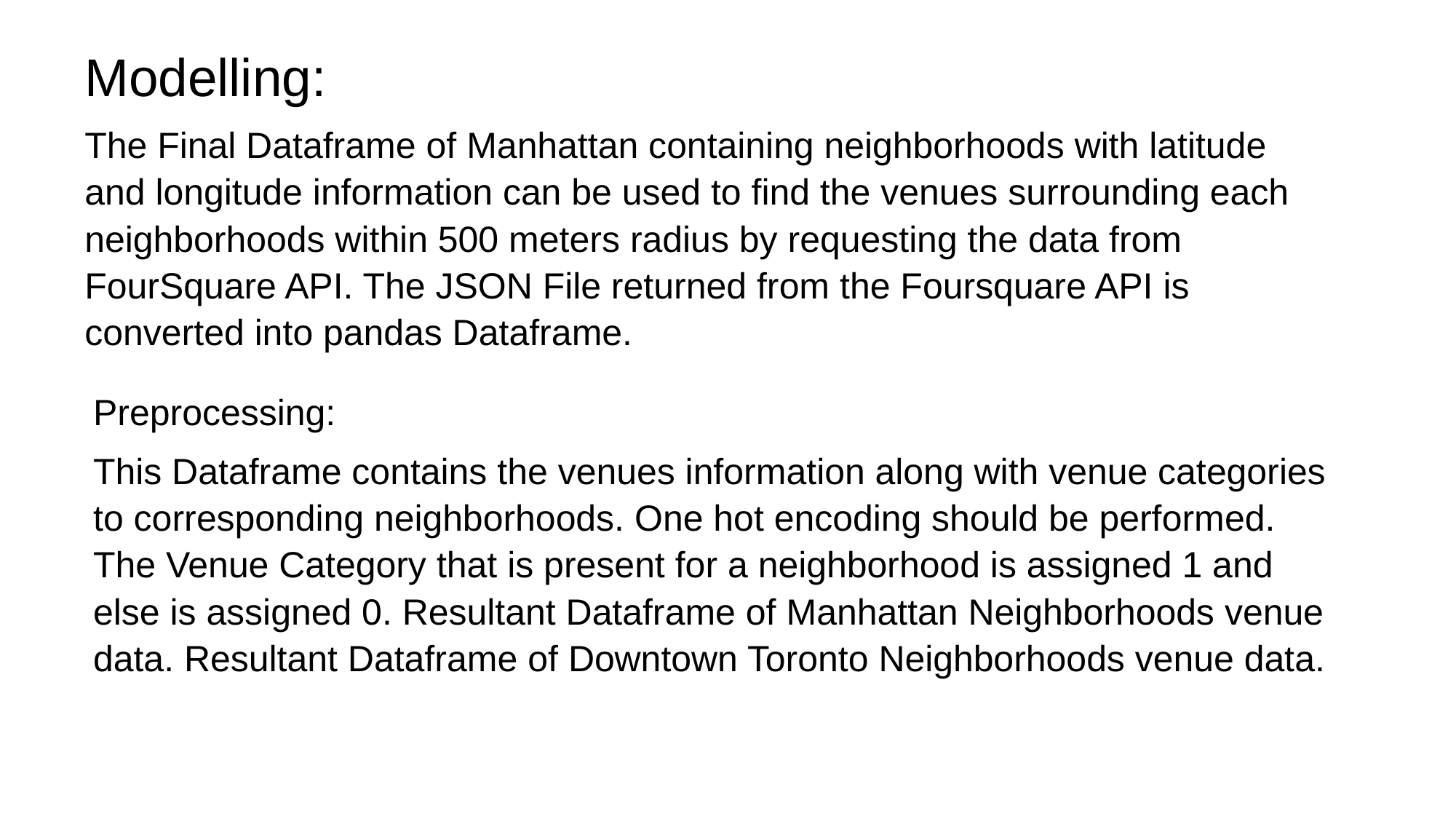

Modelling:
The Final Dataframe of Manhattan containing neighborhoods with latitude and longitude information can be used to find the venues surrounding each neighborhoods within 500 meters radius by requesting the data from FourSquare API. The JSON File returned from the Foursquare API is converted into pandas Dataframe.
Preprocessing:
This Dataframe contains the venues information along with venue categories to corresponding neighborhoods. One hot encoding should be performed. The Venue Category that is present for a neighborhood is assigned 1 and else is assigned 0. Resultant Dataframe of Manhattan Neighborhoods venue data. Resultant Dataframe of Downtown Toronto Neighborhoods venue data.